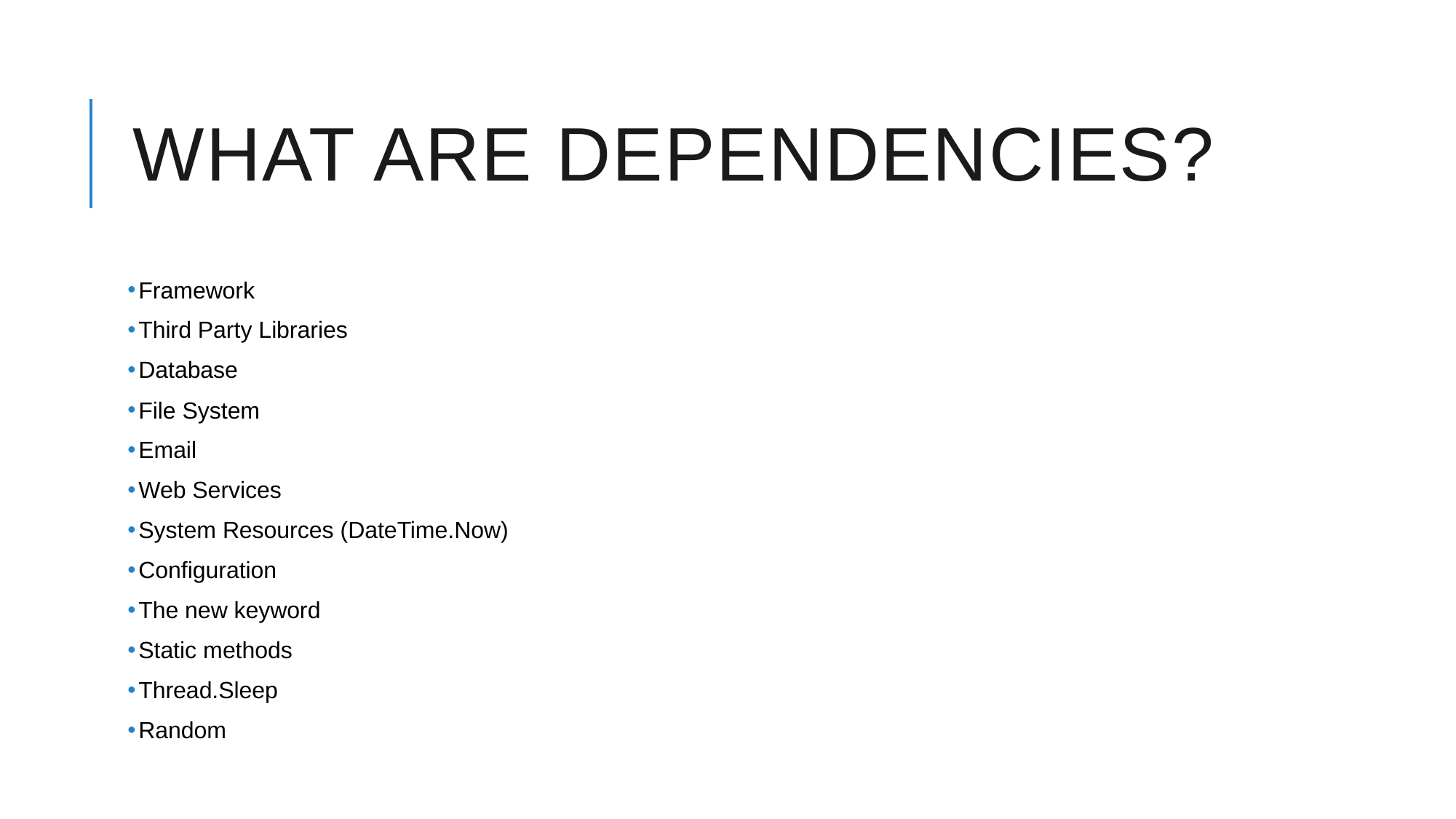

# What are dependencies?
Framework
Third Party Libraries
Database
File System
Email
Web Services
System Resources (DateTime.Now)
Configuration
The new keyword
Static methods
Thread.Sleep
Random